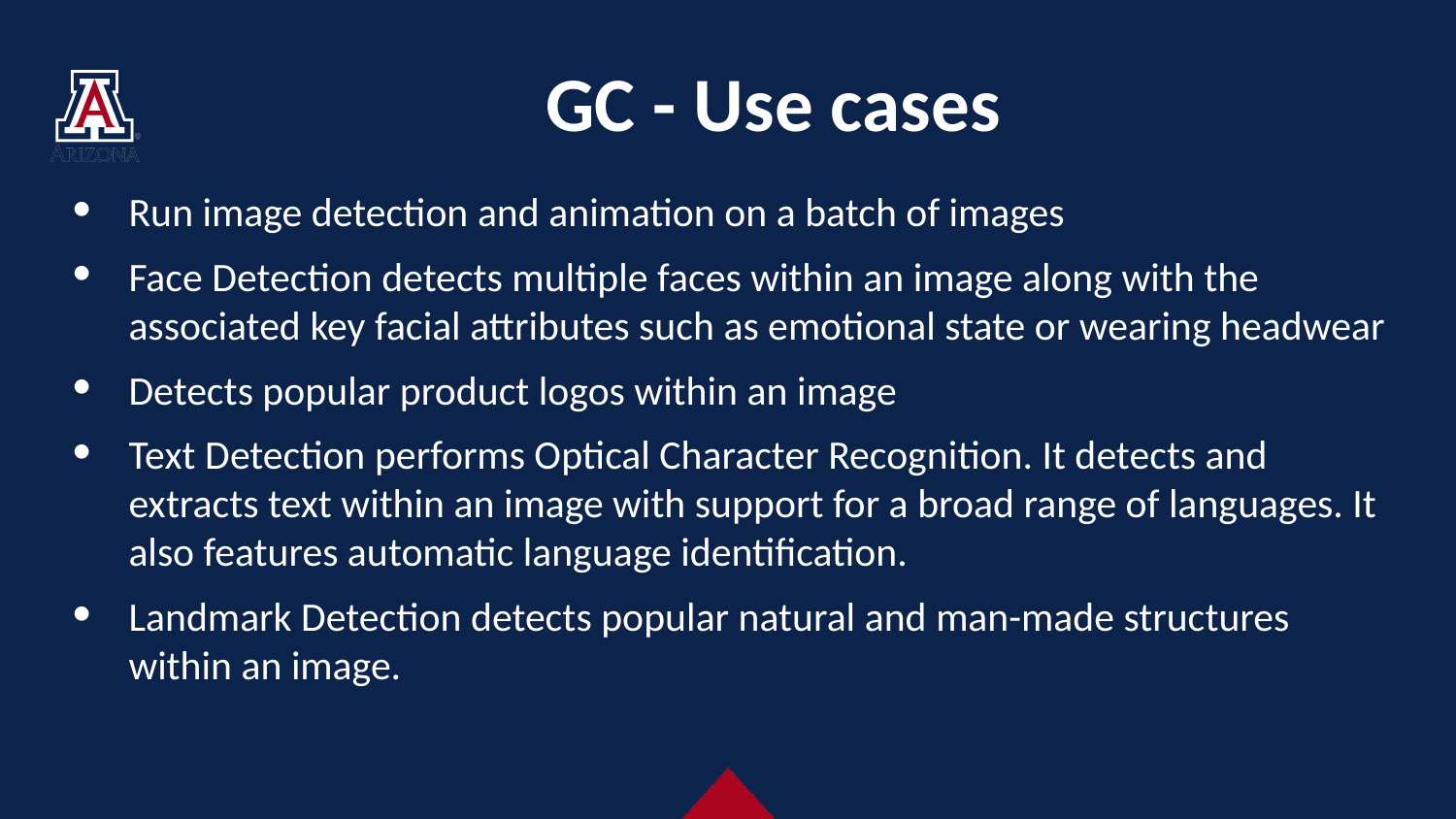

# GC - Use cases
Run image detection and animation on a batch of images
Face Detection detects multiple faces within an image along with the associated key facial attributes such as emotional state or wearing headwear
Detects popular product logos within an image
Text Detection performs Optical Character Recognition. It detects and extracts text within an image with support for a broad range of languages. It also features automatic language identification.
Landmark Detection detects popular natural and man-made structures within an image.